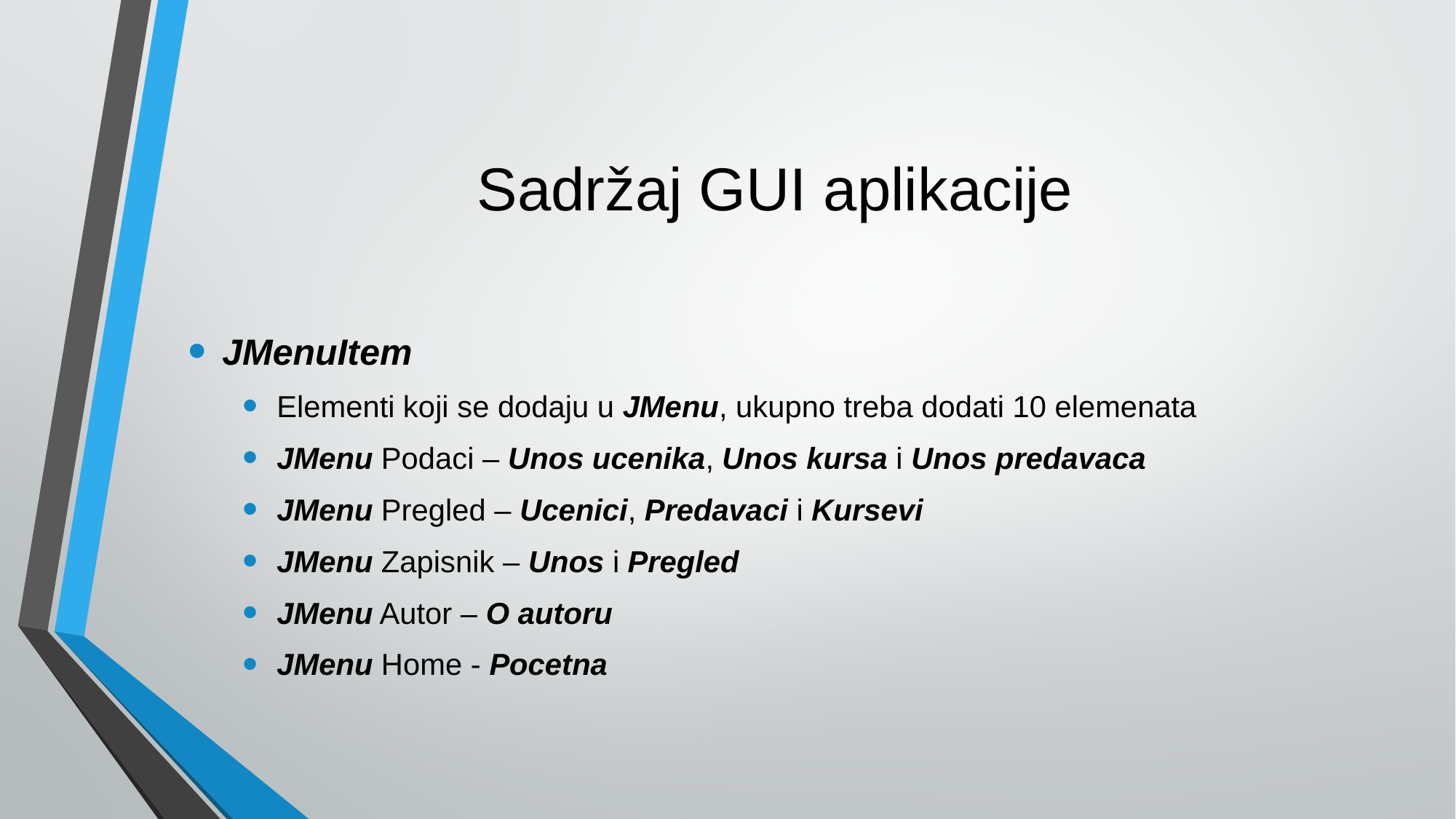

# Sadržaj GUI aplikacije
JMenuItem
Elementi koji se dodaju u JMenu, ukupno treba dodati 10 elemenata
JMenu Podaci – Unos ucenika, Unos kursa i Unos predavaca
JMenu Pregled – Ucenici, Predavaci i Kursevi
JMenu Zapisnik – Unos i Pregled
JMenu Autor – O autoru
JMenu Home - Pocetna